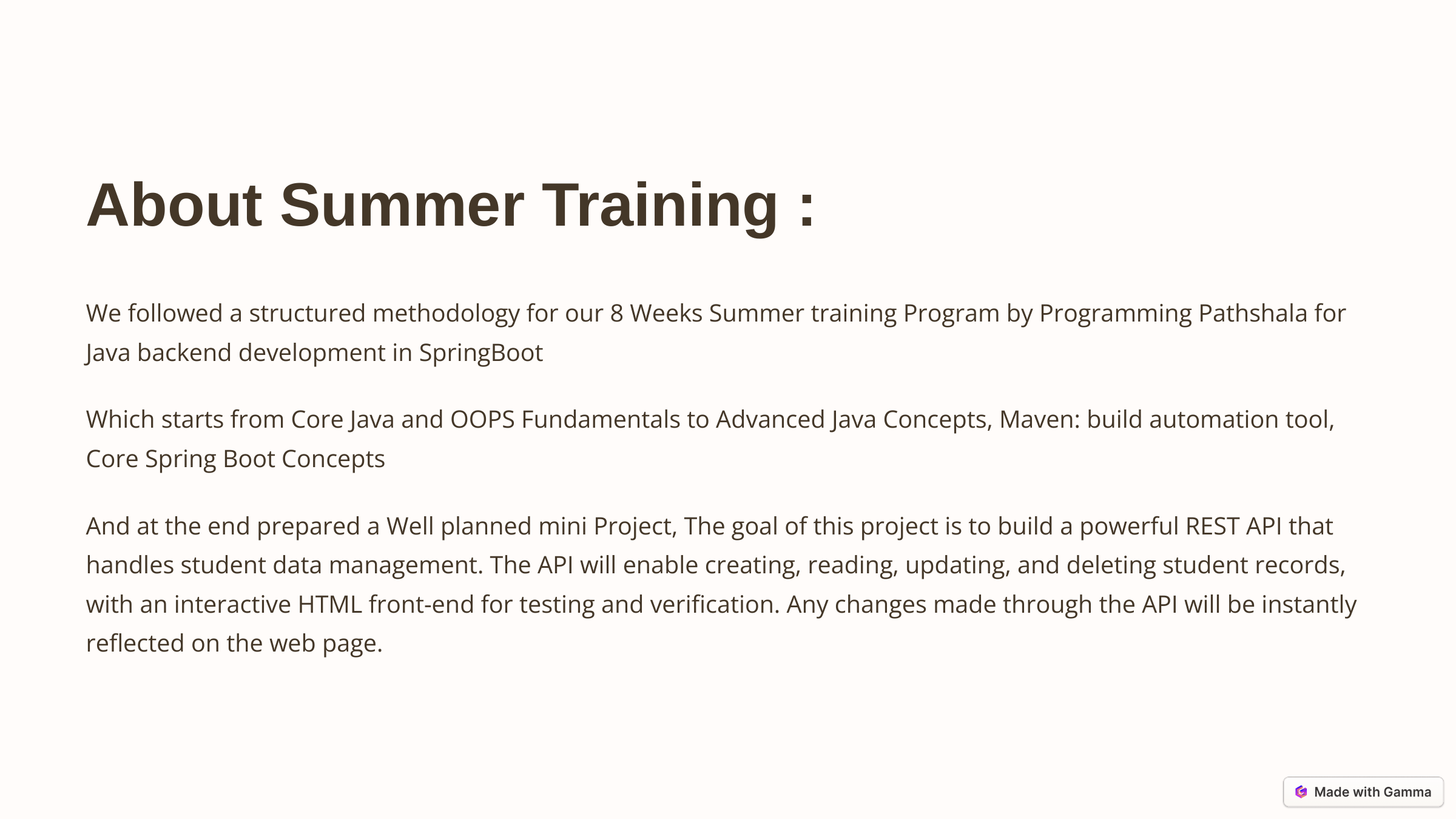

About Summer Training :
We followed a structured methodology for our 8 Weeks Summer training Program by Programming Pathshala for Java backend development in SpringBoot
Which starts from Core Java and OOPS Fundamentals to Advanced Java Concepts, Maven: build automation tool, Core Spring Boot Concepts
And at the end prepared a Well planned mini Project, The goal of this project is to build a powerful REST API that handles student data management. The API will enable creating, reading, updating, and deleting student records, with an interactive HTML front-end for testing and verification. Any changes made through the API will be instantly reflected on the web page.